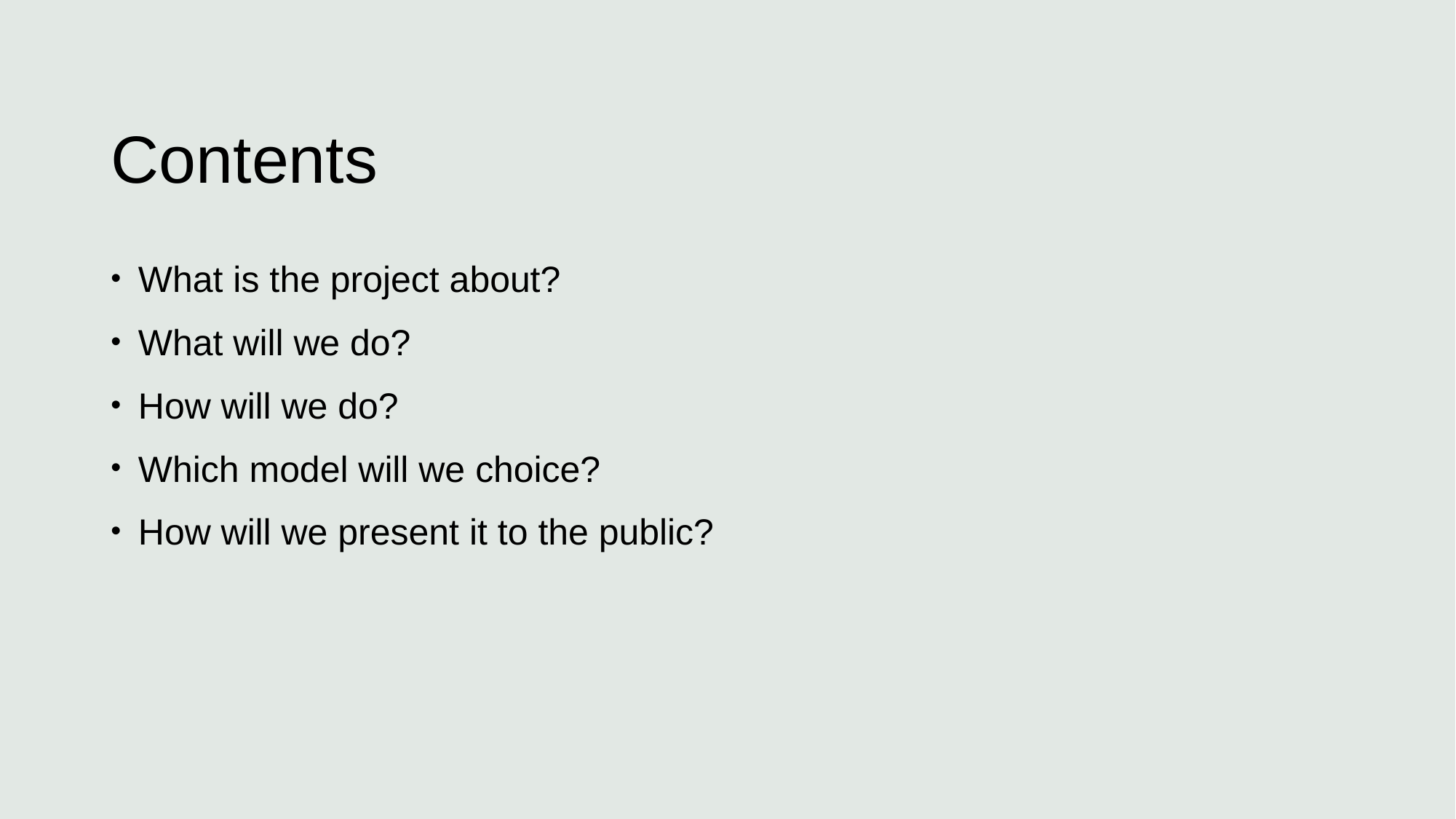

# Contents
What is the project about?
What will we do?
How will we do?
Which model will we choice?
How will we present it to the public?